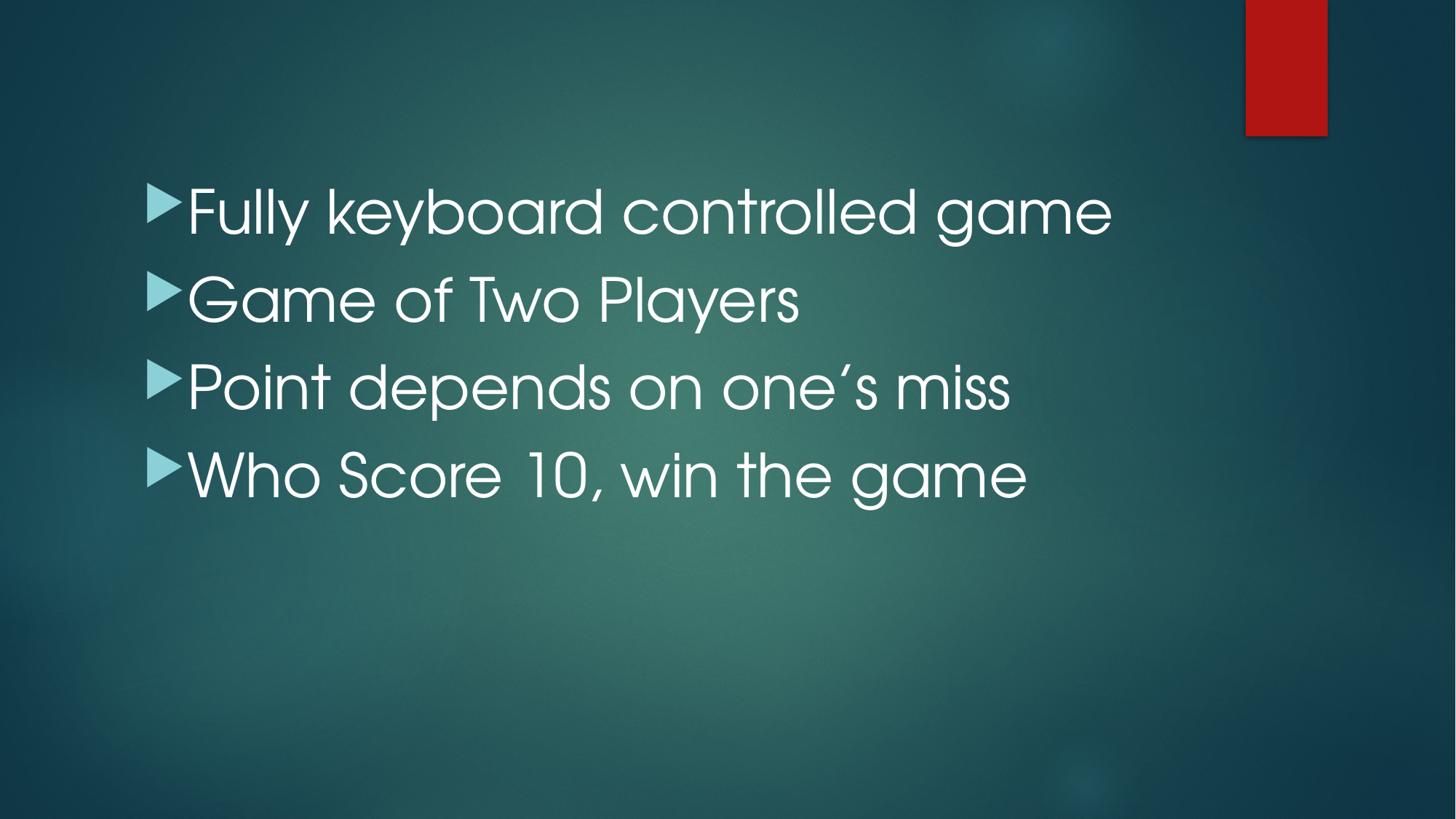

Fully keyboard controlled game
Game of Two Players
Point depends on one’s miss
Who Score 10, win the game